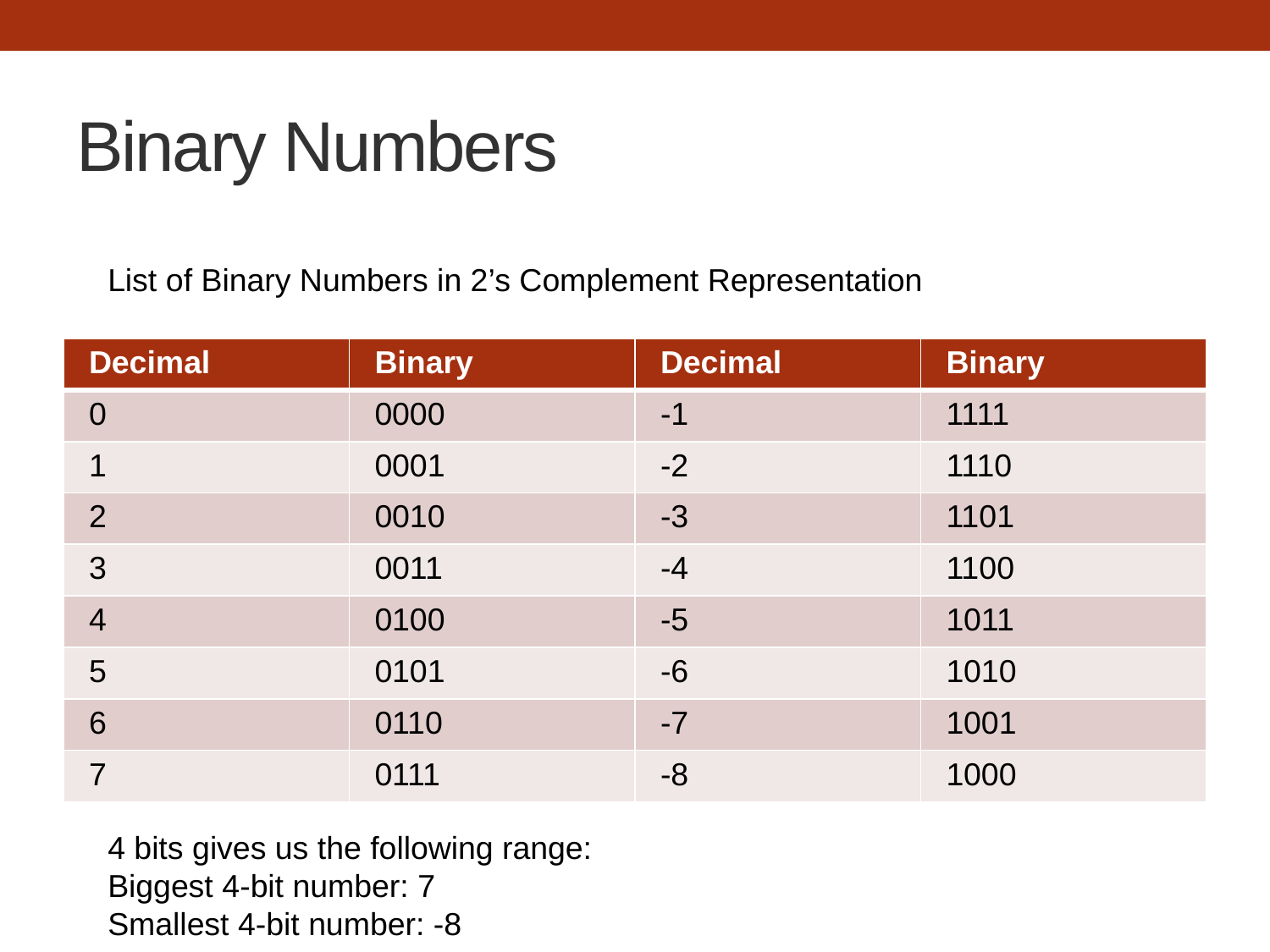

# Binary Numbers
List of Binary Numbers in 2’s Complement Representation
| Decimal | Binary | Decimal | Binary |
| --- | --- | --- | --- |
| 0 | 0000 | -1 | 1111 |
| 1 | 0001 | -2 | 1110 |
| 2 | 0010 | -3 | 1101 |
| 3 | 0011 | -4 | 1100 |
| 4 | 0100 | -5 | 1011 |
| 5 | 0101 | -6 | 1010 |
| 6 | 0110 | -7 | 1001 |
| 7 | 0111 | -8 | 1000 |
4 bits gives us the following range:
Biggest 4-bit number: 7
Smallest 4-bit number: -8